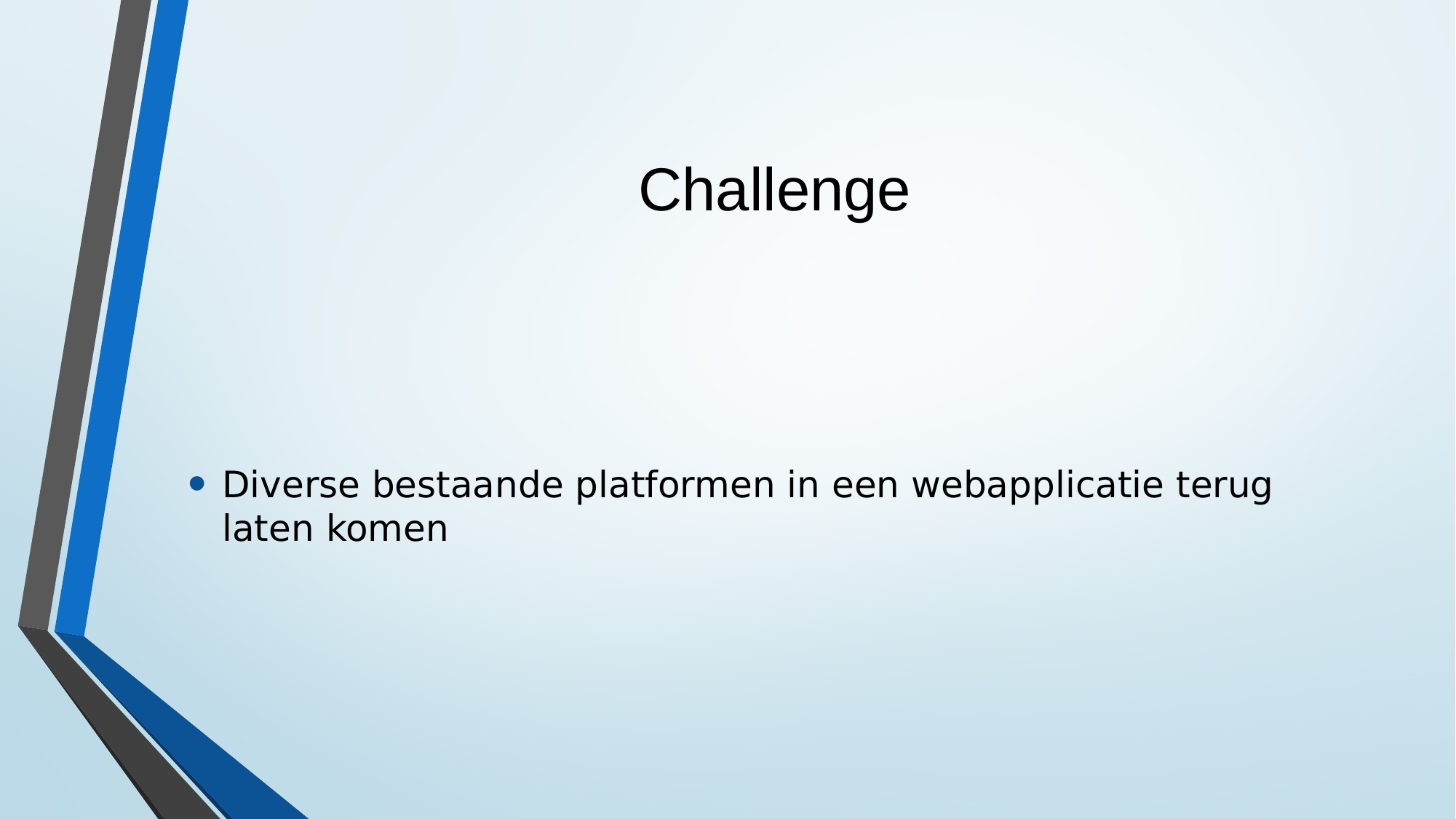

# Challenge
Diverse bestaande platformen in een webapplicatie terug laten komen